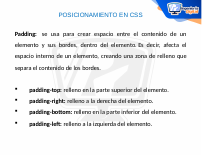

POSICIONAMIENTO EN CSS
Padding:  se usa para crear espacio entre el contenido de un elemento y sus bordes, dentro del elemento. Es decir, afecta el espacio interno de un elemento, creando una zona de relleno que separa el contenido de los bordes.

padding-top: relleno en la parte superior del elemento.
padding-right: relleno a la derecha del elemento.
padding-bottom: relleno en la parte inferior del elemento.
padding-left: relleno a la izquierda del elemento.